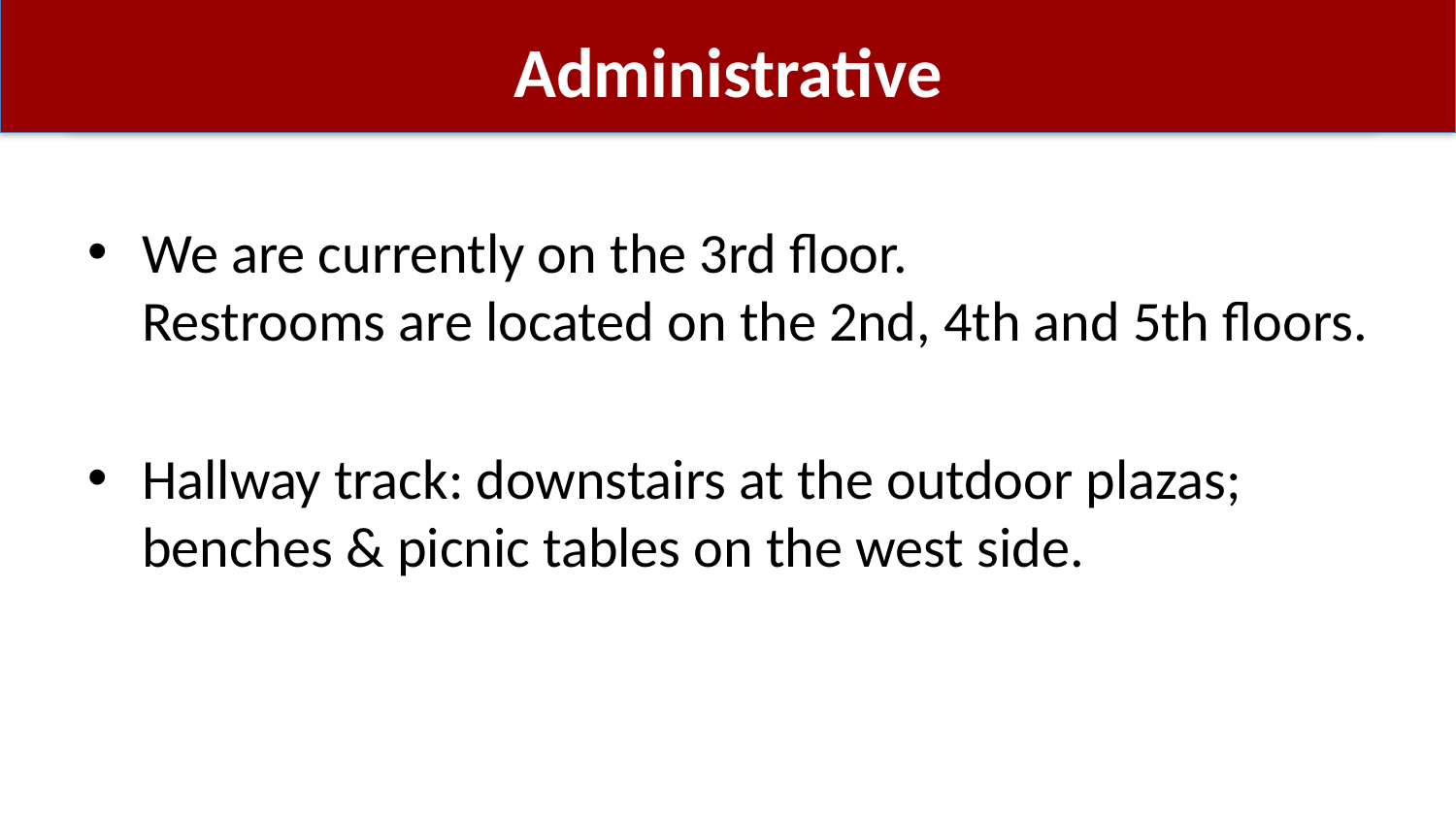

# Administrative
We are currently on the 3rd floor.
Restrooms are located on the 2nd, 4th and 5th floors.

Hallway track: downstairs at the outdoor plazas; benches & picnic tables on the west side.